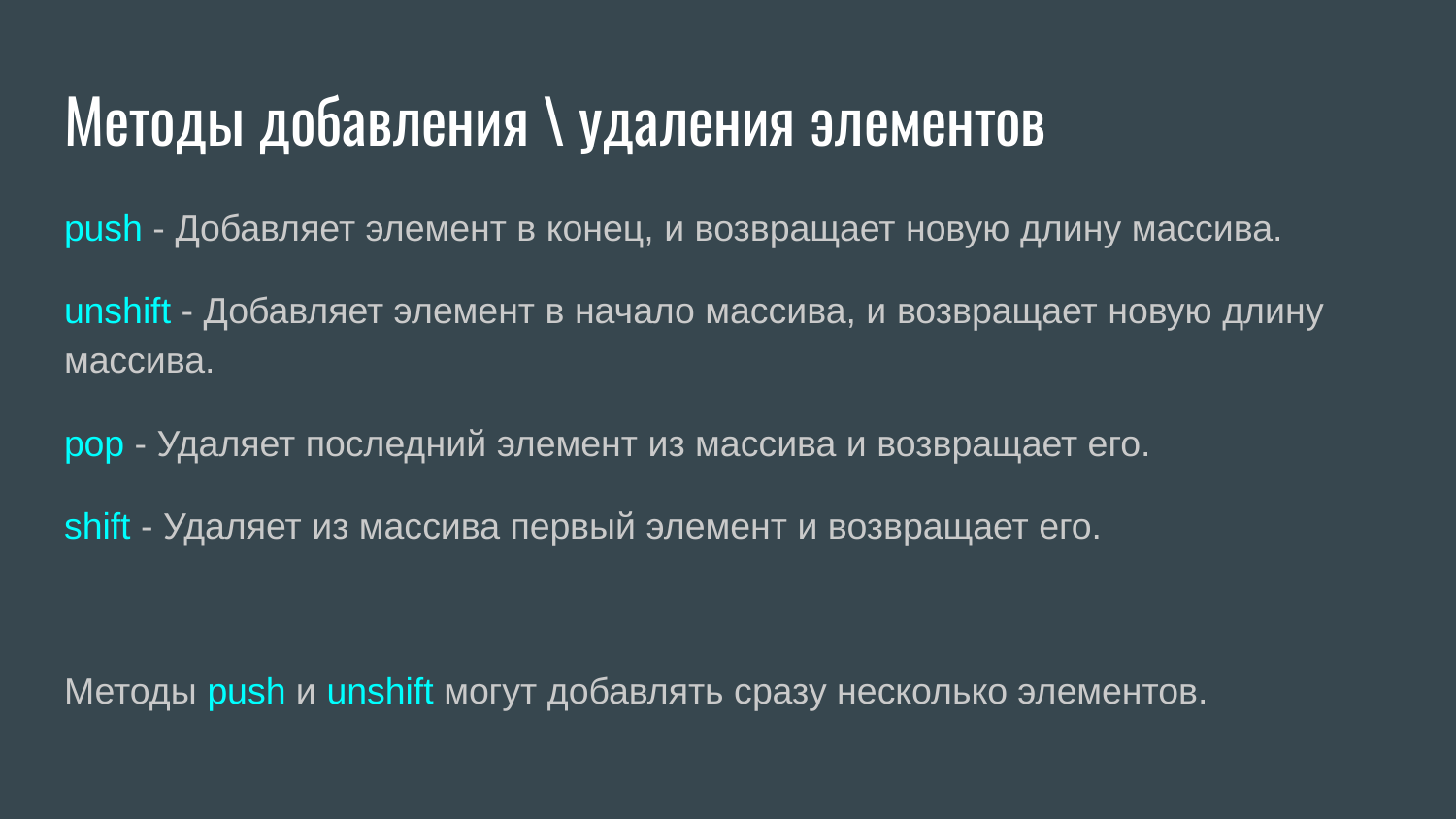

Методы добавления \ удаления элементов
push - Добавляет элемент в конец, и возвращает новую длину массива.
unshift - Добавляет элемент в начало массива, и возвращает новую длину массива.
pop - Удаляет последний элемент из массива и возвращает его.
shift - Удаляет из массива первый элемент и возвращает его.

Методы push и unshift могут добавлять сразу несколько элементов.